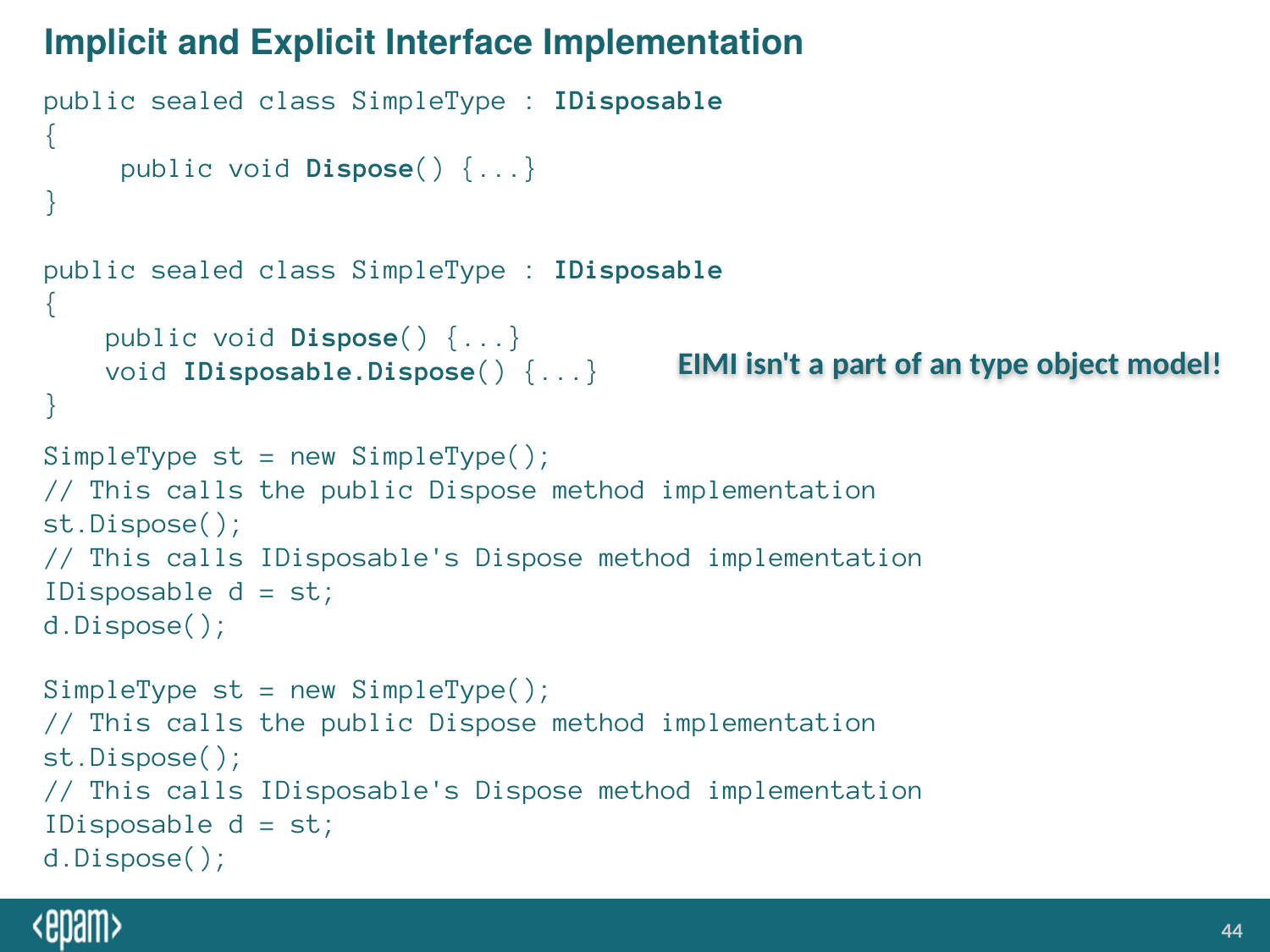

# Implicit and Explicit Interface Implementation

public sealed class SimpleType : IDisposable
{
     public void Dispose() {...}
}

public sealed class SimpleType : IDisposable
{
    public void Dispose() {...}
    void IDisposable.Dispose() {...}
}
EIMI isn't a part of an type object model!
SimpleType st = new SimpleType();
// This calls the public Dispose method implementation
st.Dispose();
// This calls IDisposable's Dispose method implementation
IDisposable d = st;
d.Dispose();

SimpleType st = new SimpleType();
// This calls the public Dispose method implementation
st.Dispose();
// This calls IDisposable's Dispose method implementation
IDisposable d = st;
d.Dispose();